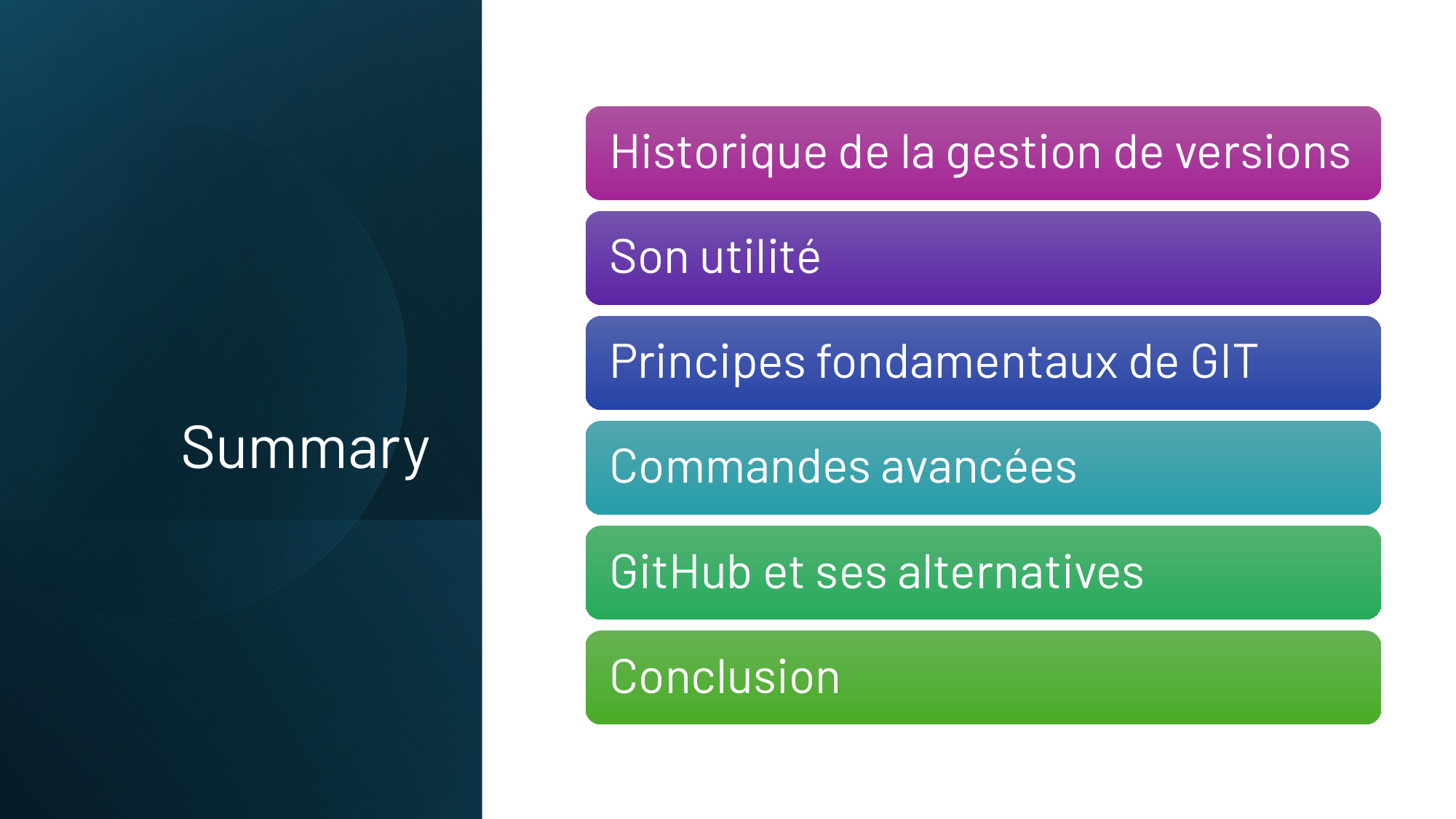

Historique de la gestion de versions
Son utilité
Principes fondamentaux de GIT
Commandes avancées
GitHub et ses alternatives
Conclusion

# Summary